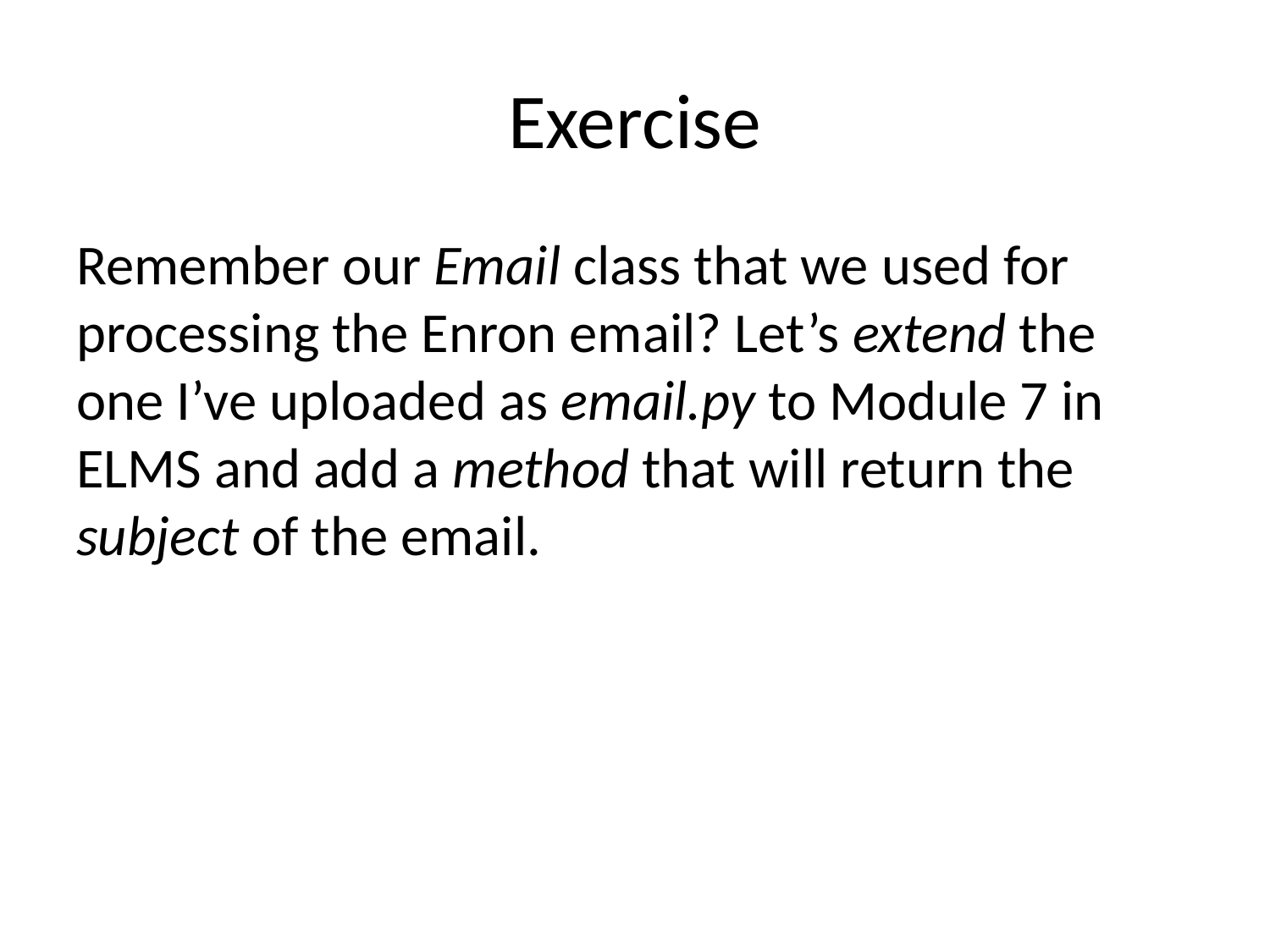

# Exercise
Remember our Email class that we used for processing the Enron email? Let’s extend the one I’ve uploaded as email.py to Module 7 in ELMS and add a method that will return the subject of the email.